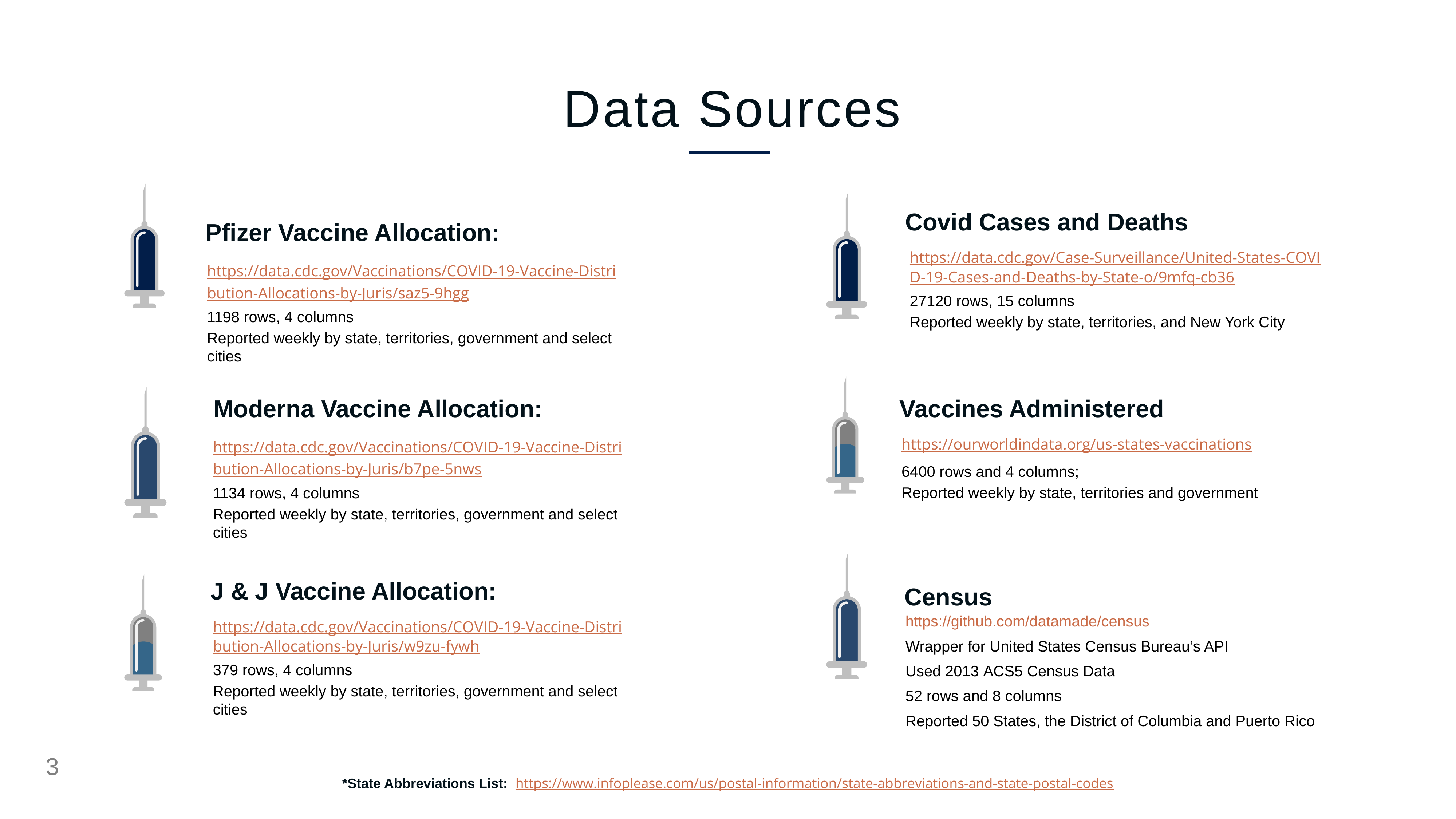

Data Sources

Pfizer Vaccine Allocation:
https://data.cdc.gov/Vaccinations/COVID-19-Vaccine-Distribution-Allocations-by-Juris/saz5-9hgg
1198 rows, 4 columns
Reported weekly by state, territories, government and select cities
Covid Cases and Deaths

https://data.cdc.gov/Case-Surveillance/United-States-COVID-19-Cases-and-Deaths-by-State-o/9mfq-cb36
27120 rows, 15 columns
Reported weekly by state, territories, and New York City
Moderna Vaccine Allocation:

https://data.cdc.gov/Vaccinations/COVID-19-Vaccine-Distribution-Allocations-by-Juris/b7pe-5nws
1134 rows, 4 columns
Reported weekly by state, territories, government and select cities
Vaccines Administered

https://ourworldindata.org/us-states-vaccinations
6400 rows and 4 columns;
Reported weekly by state, territories and government
J & J Vaccine Allocation:

https://data.cdc.gov/Vaccinations/COVID-19-Vaccine-Distribution-Allocations-by-Juris/w9zu-fywh
379 rows, 4 columns
Reported weekly by state, territories, government and select cities

Census
https://github.com/datamade/census
Wrapper for United States Census Bureau’s API
Used 2013 ACS5 Census Data
52 rows and 8 columns
Reported 50 States, the District of Columbia and Puerto Rico
*State Abbreviations List:  https://www.infoplease.com/us/postal-information/state-abbreviations-and-state-postal-codes